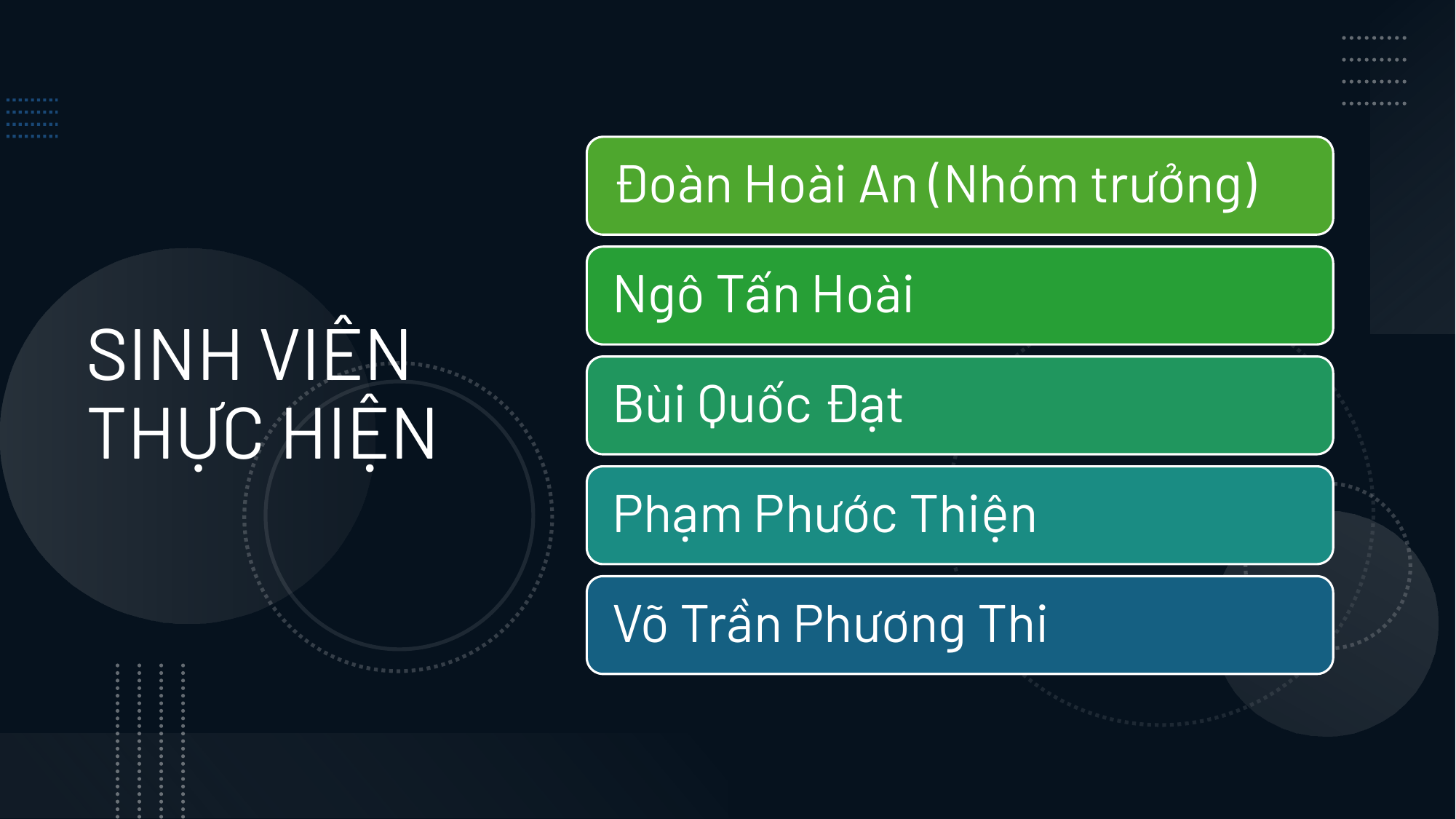

# SINH VIÊN THỰC HIỆN
Đoàn Hoài An (Nhóm trưởng)
Ngô Tấn Hoài
Bùi Quốc Đạt
Phạm Phước Thiện
Võ Trần Phương Thi